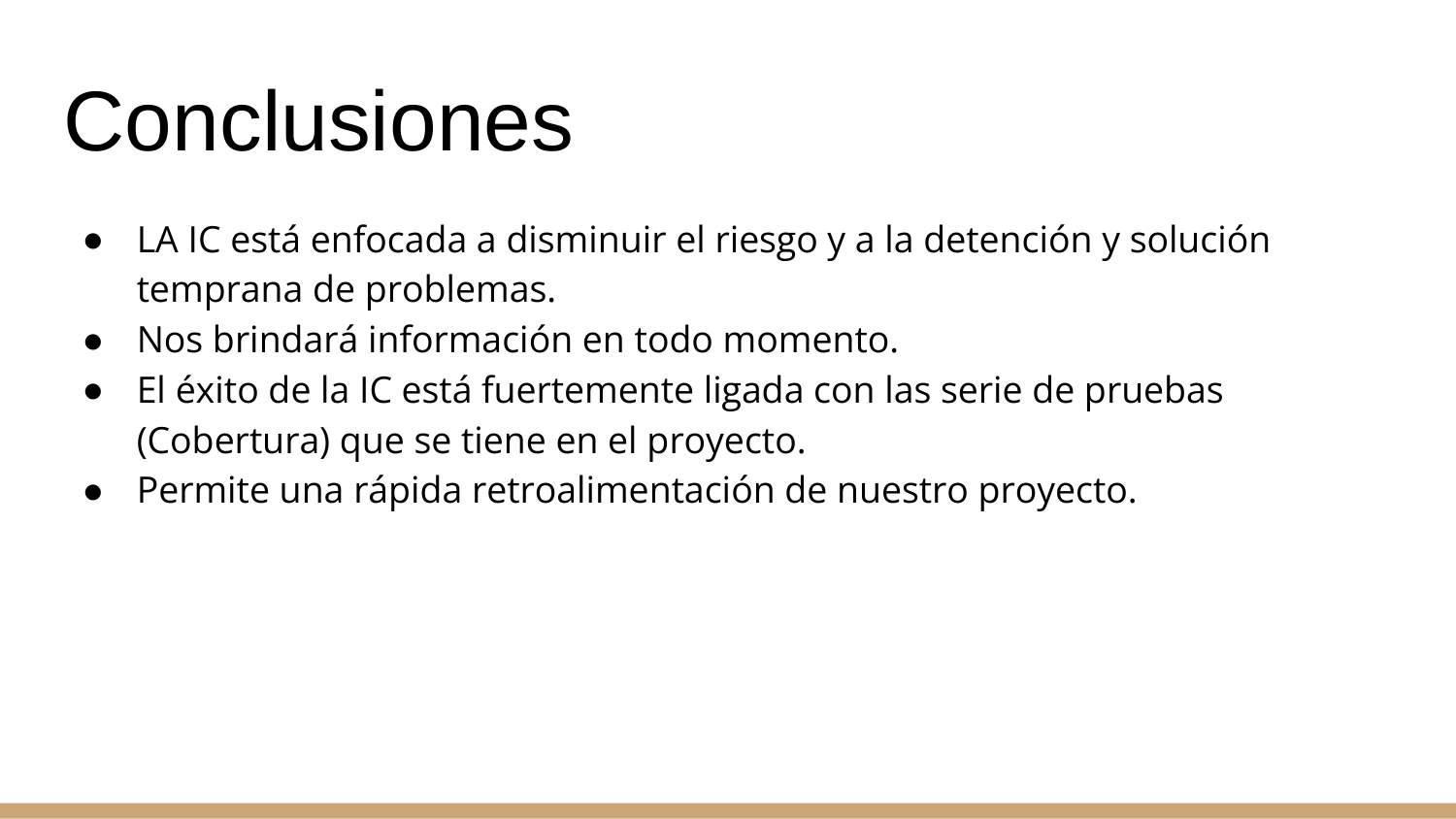

Conclusiones
LA IC está enfocada a disminuir el riesgo y a la detención y solución temprana de problemas.
Nos brindará información en todo momento.
El éxito de la IC está fuertemente ligada con las serie de pruebas (Cobertura) que se tiene en el proyecto.
Permite una rápida retroalimentación de nuestro proyecto.